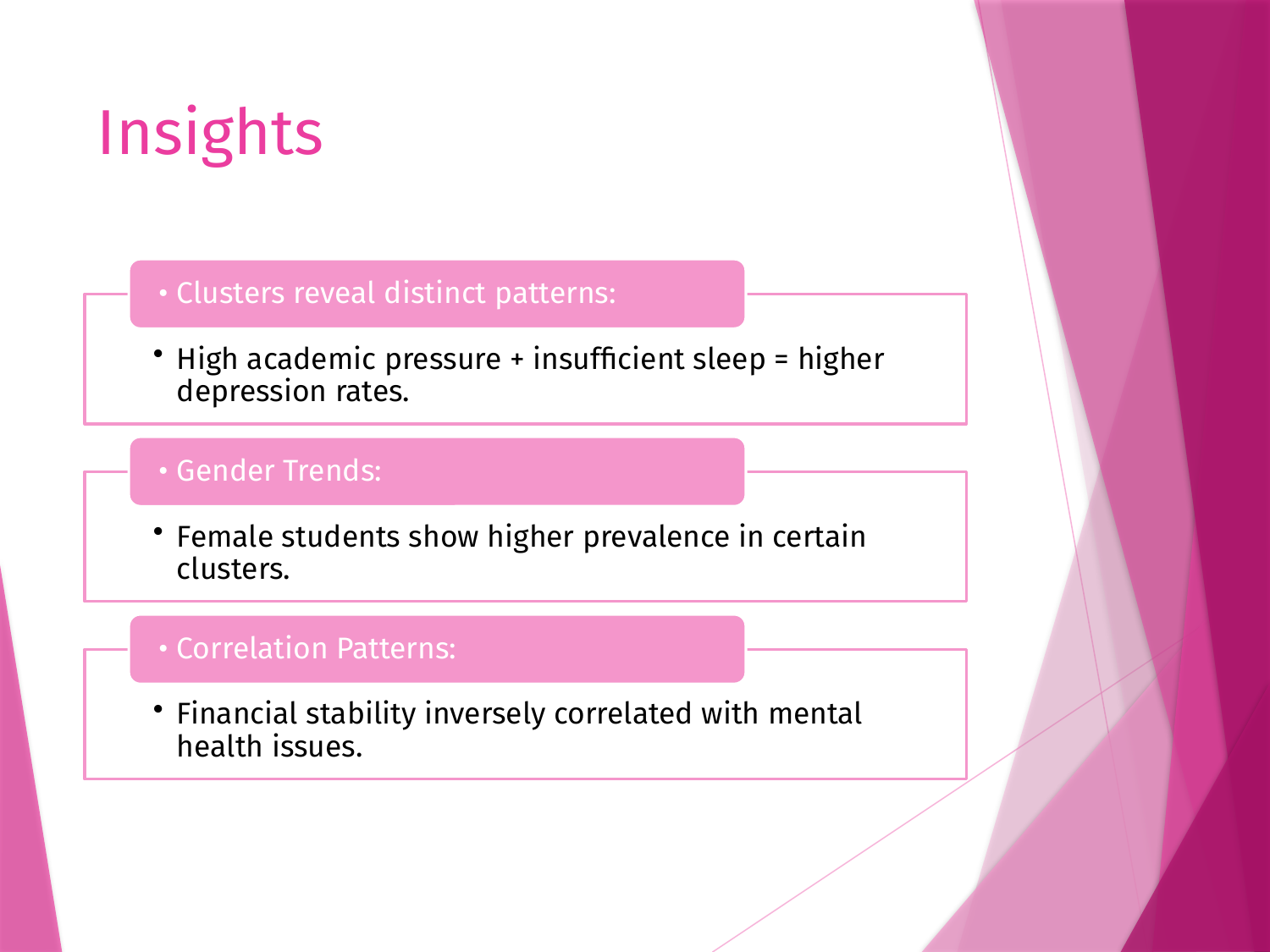

# Insights
High academic pressure + insufficient sleep = higher depression rates.
• Clusters reveal distinct patterns:
Female students show higher prevalence in certain clusters.
• Gender Trends:
Financial stability inversely correlated with mental health issues.
• Correlation Patterns: